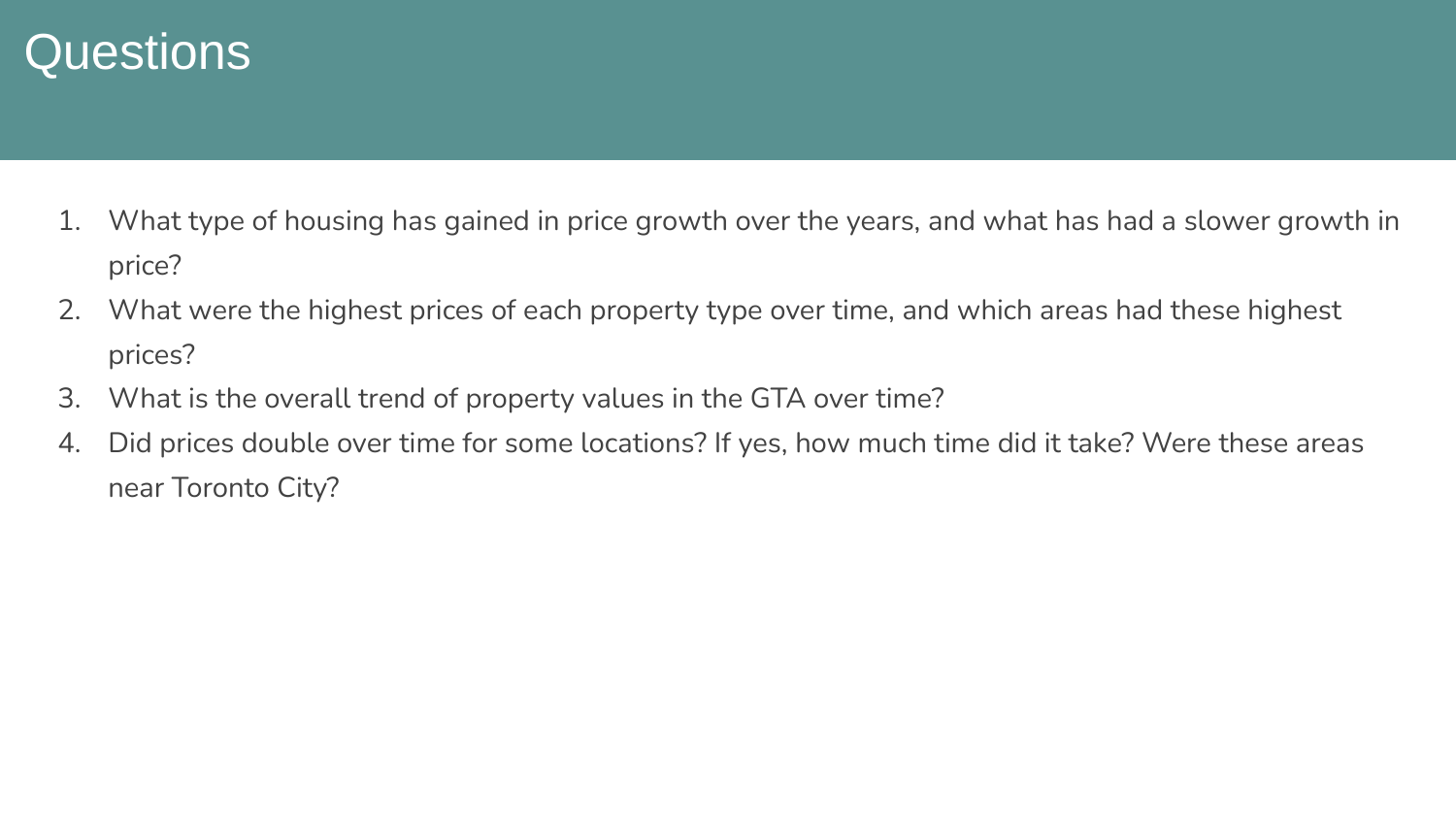

# Questions
What type of housing has gained in price growth over the years, and what has had a slower growth in price?
What were the highest prices of each property type over time, and which areas had these highest prices?
What is the overall trend of property values in the GTA over time?
Did prices double over time for some locations? If yes, how much time did it take? Were these areas near Toronto City?